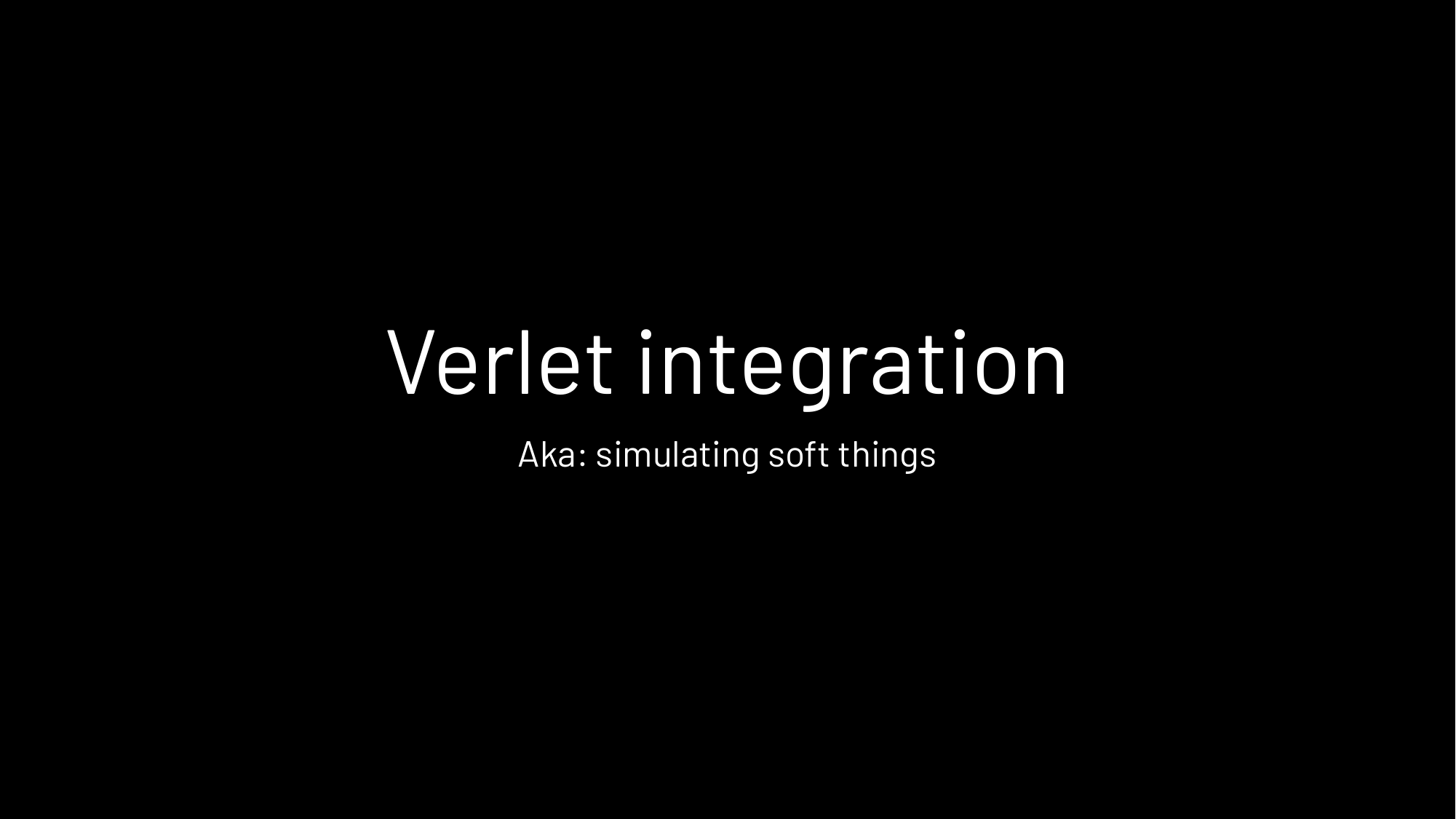

# Verlet integration
Aka: simulating soft things